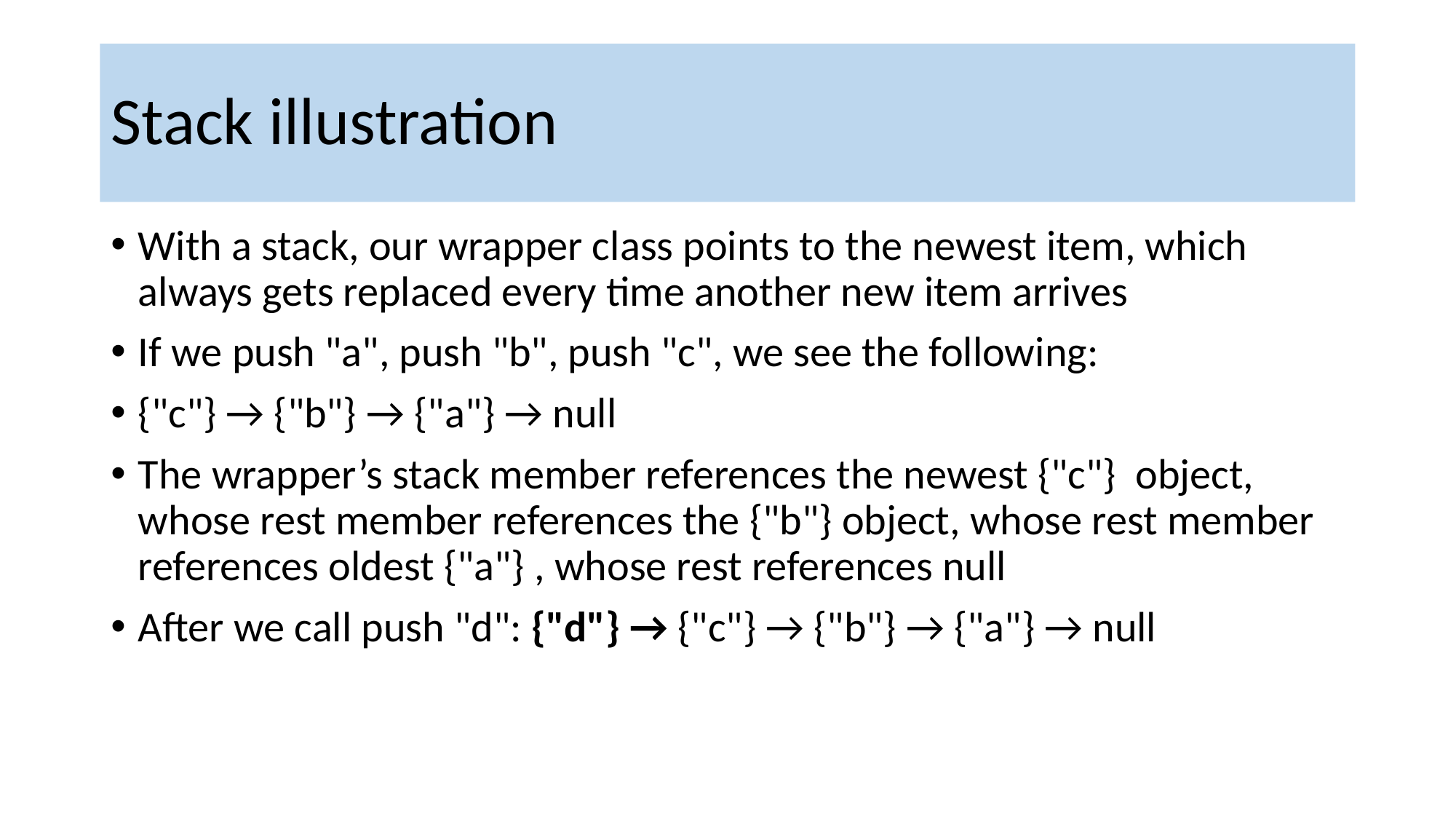

# Stack illustration
With a stack, our wrapper class points to the newest item, which always gets replaced every time another new item arrives
If we push "a", push "b", push "c", we see the following:
{"c"} → {"b"} → {"a"} → null
The wrapper’s stack member references the newest {"c"}  object, whose rest member references the {"b"} object, whose rest member references oldest {"a"} , whose rest references null
After we call push "d": {"d"} → {"c"} → {"b"} → {"a"} → null